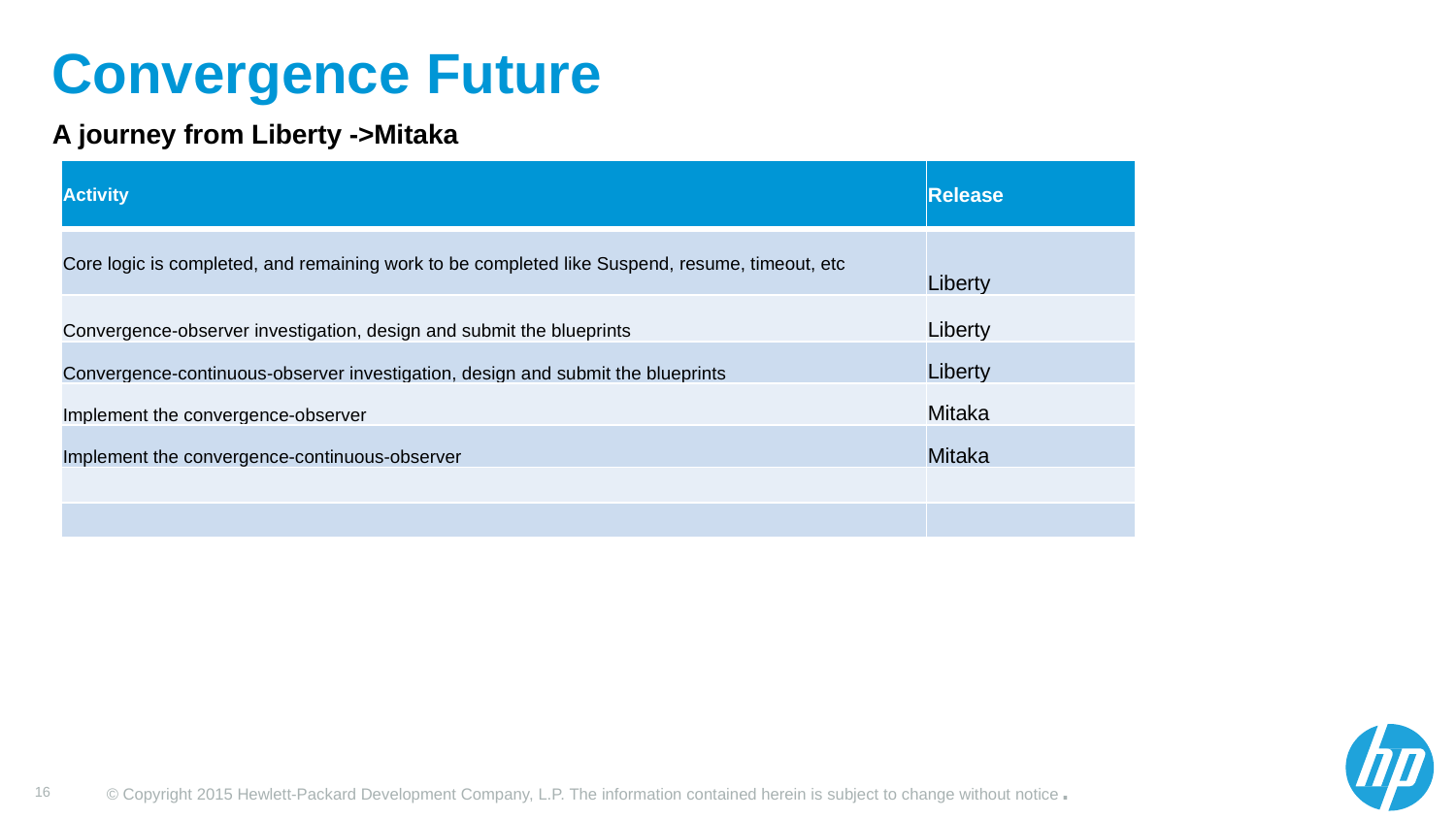

# Convergence Future
A journey from Liberty ->Mitaka
| Activity | Release |
| --- | --- |
| Core logic is completed, and remaining work to be completed like Suspend, resume, timeout, etc | Liberty |
| Convergence-observer investigation, design and submit the blueprints | Liberty |
| Convergence-continuous-observer investigation, design and submit the blueprints | Liberty |
| Implement the convergence-observer | Mitaka |
| Implement the convergence-continuous-observer | Mitaka |
|  |  |
|  |  |

© Copyright 2015 Hewlett-Packard Development Company, L.P. The information contained herein is subject to change without notice.
16